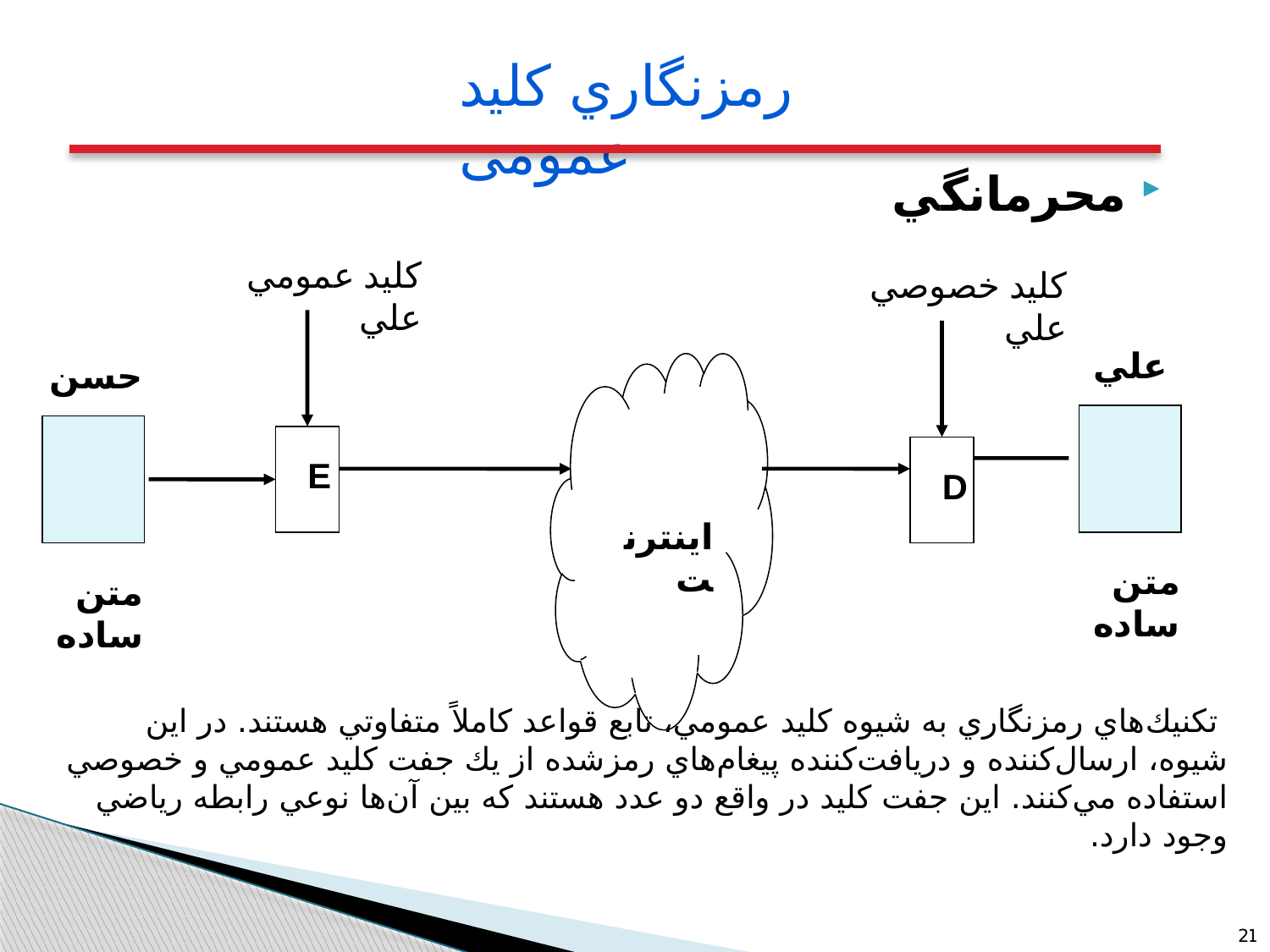

رمزنگاري كليد عمومی
محرمانگي
كليد عمومي علي
كليد خصوصي علي

علي
حسن

اينترنت

متن ساده

متن ساده

E

D

 تكنيك‌هاي رمزنگاري به شيوه كليد عمومي، تابع قواعد كاملاً متفاوتي هستند. در اين شيوه، ارسال‌كننده و دريافت‌كننده پيغام‌هاي رمز‌شده از يك جفت كليد عمومي و خصوصي استفاده مي‌كنند. اين جفت كليد در واقع دو عدد هستند كه بين آن‌ها نوعي رابطه رياضي وجود دارد.
21